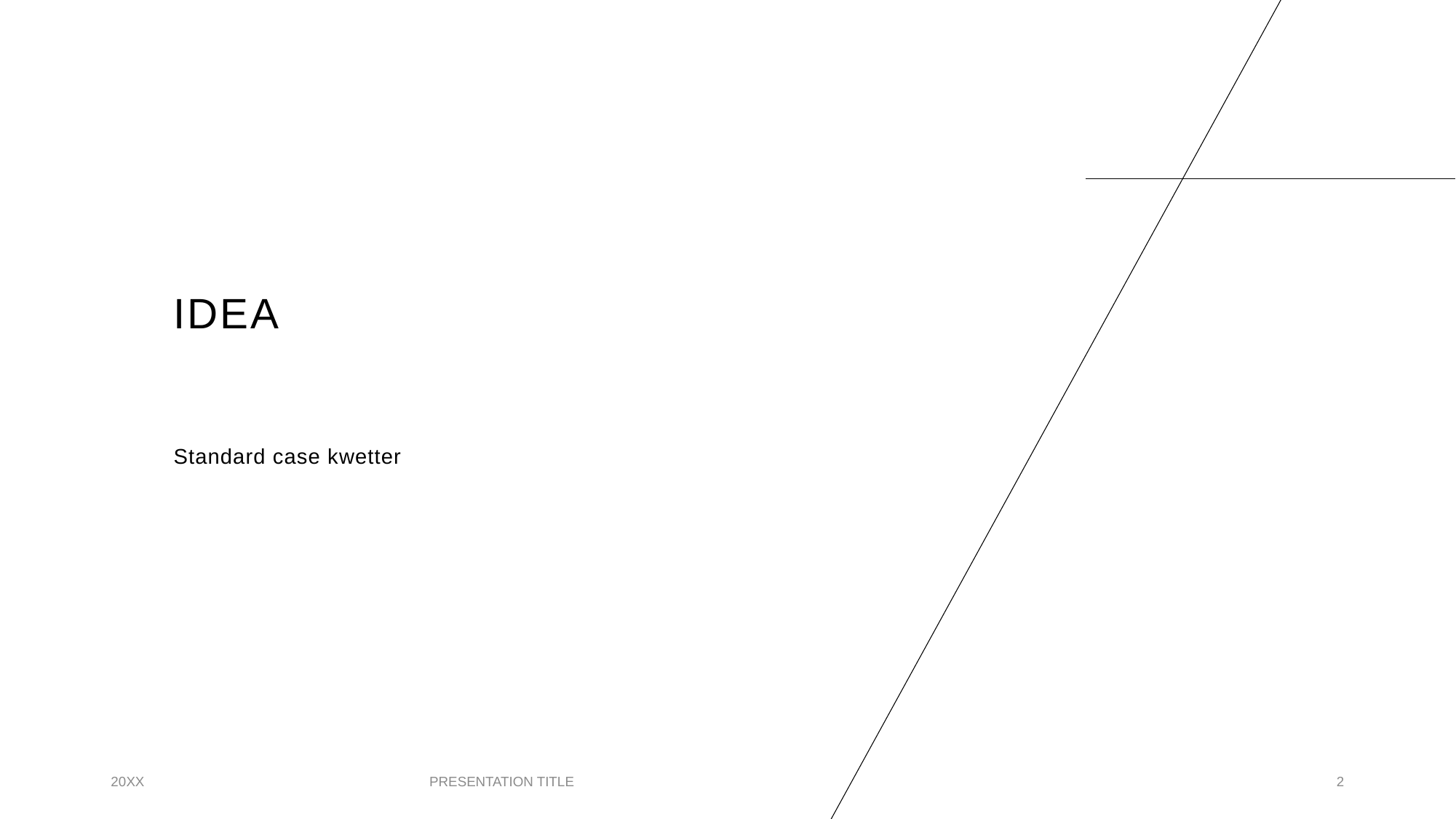

# IDEA
Standard case kwetter
20XX
PRESENTATION TITLE
2